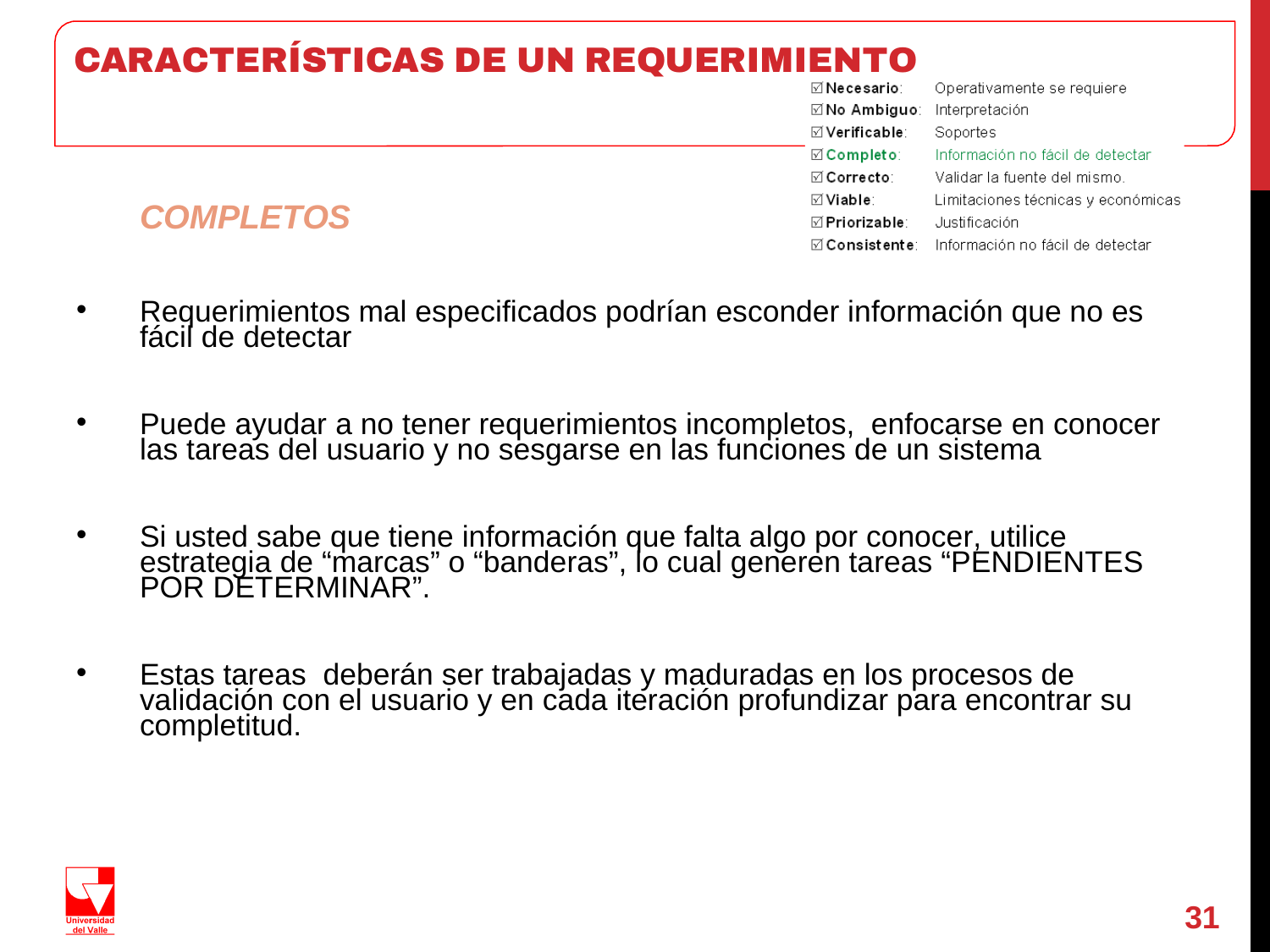

# CARACTERÍSTICAS DE UN REQUERIMIENTO

COMPLETOS

Requerimientos mal especificados podrían esconder información que no es fácil de detectar

Puede ayudar a no tener requerimientos incompletos,  enfocarse en conocer las tareas del usuario y no sesgarse en las funciones de un sistema

Si usted sabe que tiene información que falta algo por conocer, utilice estrategia de “marcas” o “banderas”, lo cual generen tareas “PENDIENTES POR DETERMINAR”.

Estas tareas  deberán ser trabajadas y maduradas en los procesos de validación con el usuario y en cada iteración profundizar para encontrar su completitud.
31